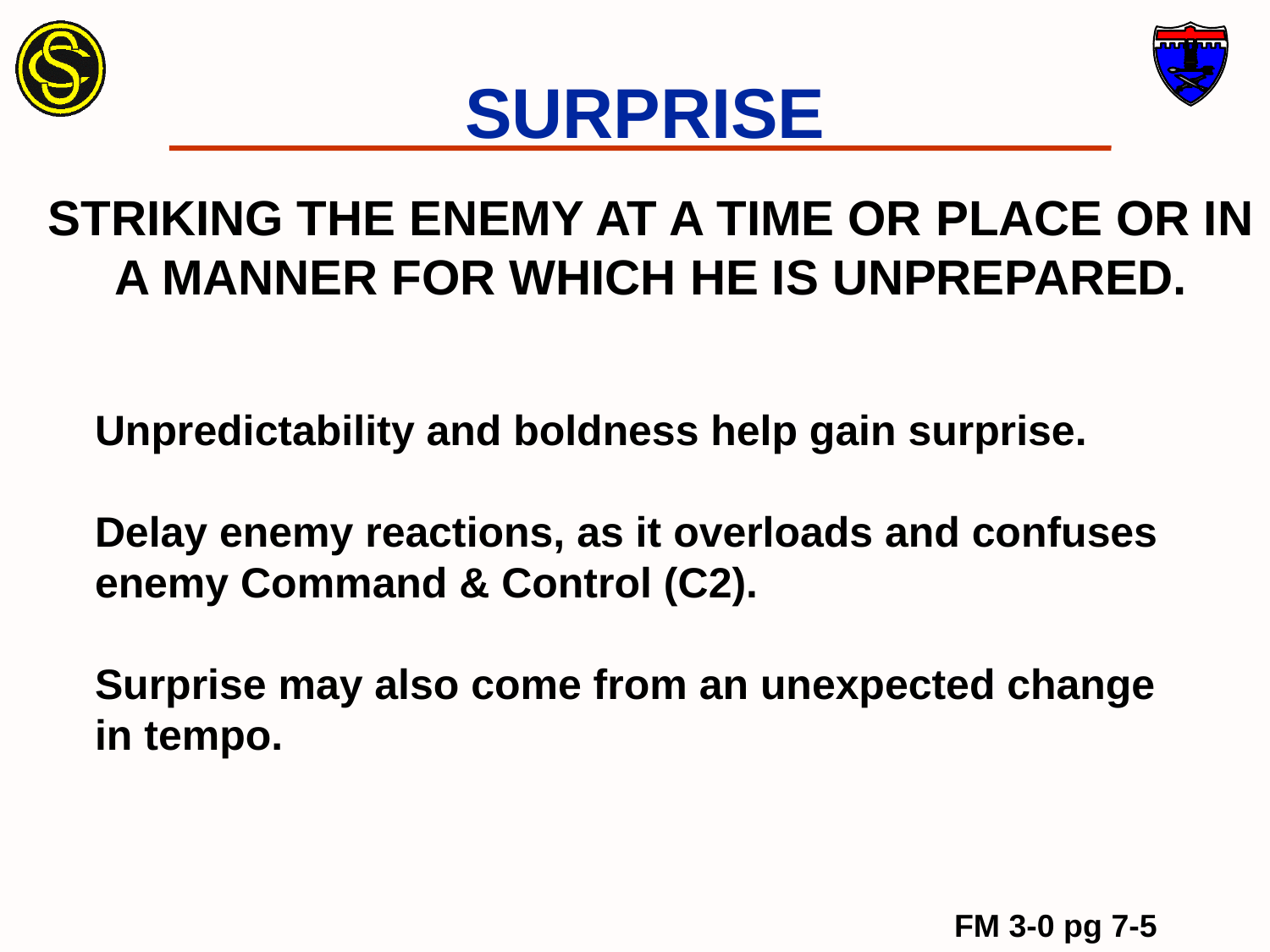

# SURPRISE
STRIKING THE ENEMY AT A TIME OR PLACE OR IN A MANNER FOR WHICH HE IS UNPREPARED.
Unpredictability and boldness help gain surprise.

Delay enemy reactions, as it overloads and confuses enemy Command & Control (C2).

Surprise may also come from an unexpected change in tempo.

FM 3-0 pg 7-5